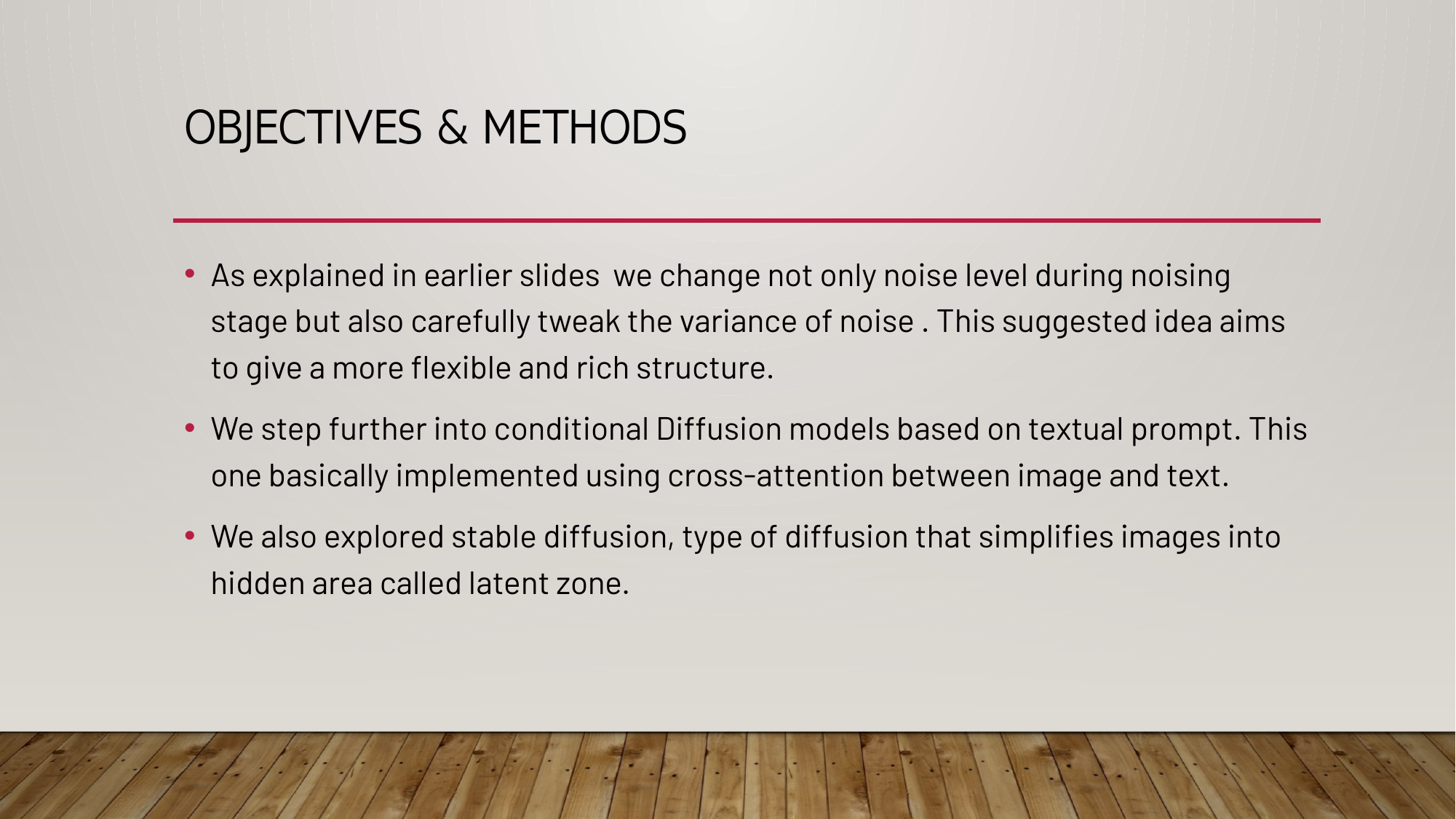

# Objectives & Methods
As explained in earlier slides  we change not only noise level during noising stage but also carefully tweak the variance of noise . This suggested idea aims to give a more flexible and rich structure.
We step further into conditional Diffusion models based on textual prompt. This one basically implemented using cross-attention between image and text.
We also explored stable diffusion, type of diffusion that simplifies images into hidden area called latent zone.